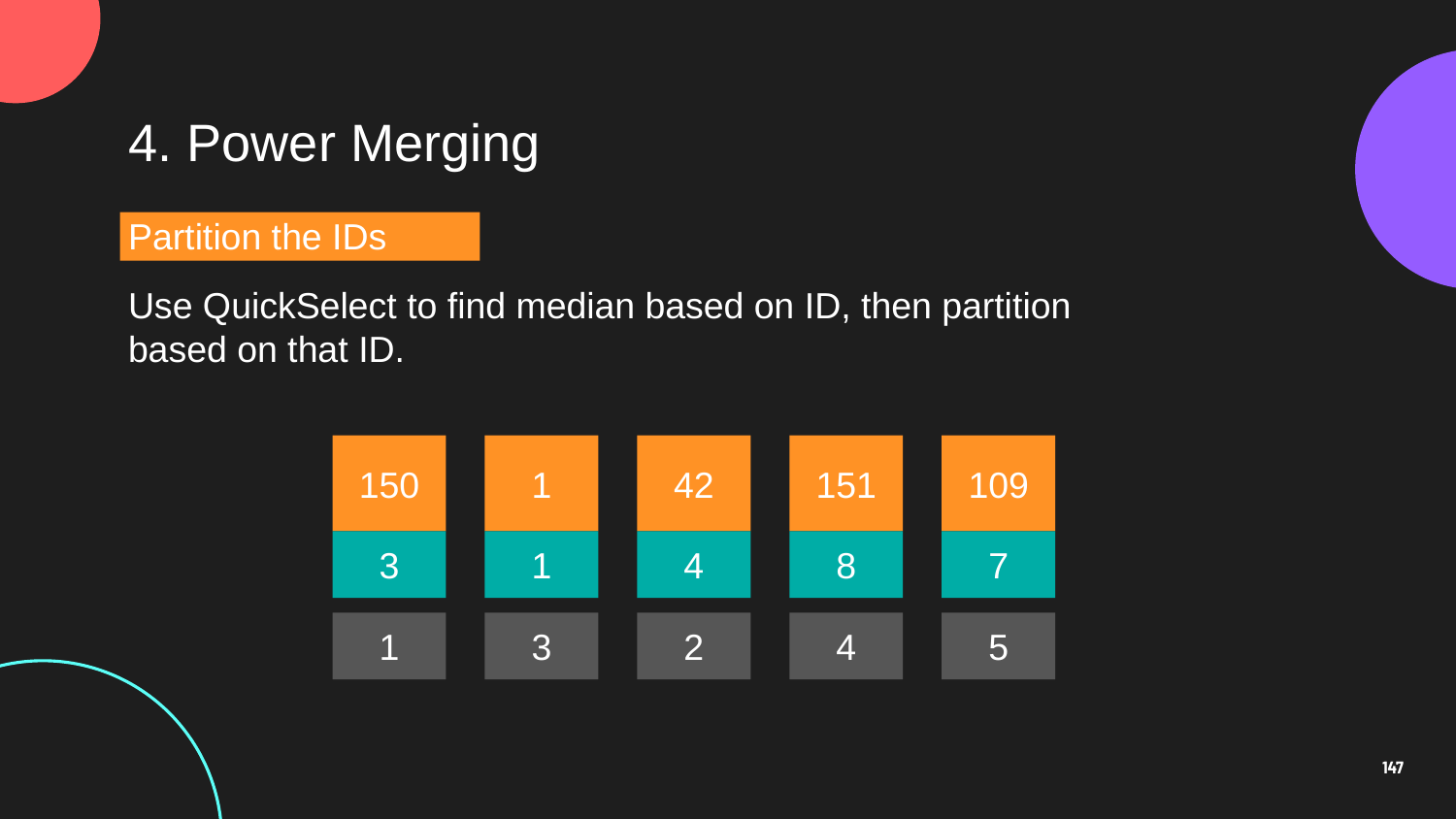

4. Power Merging

Partition the IDs

Use QuickSelect to find median based on ID, then partition based on that ID.

150
1
42
151
109
3
1
4
8
7
1
3
2
4
5
147